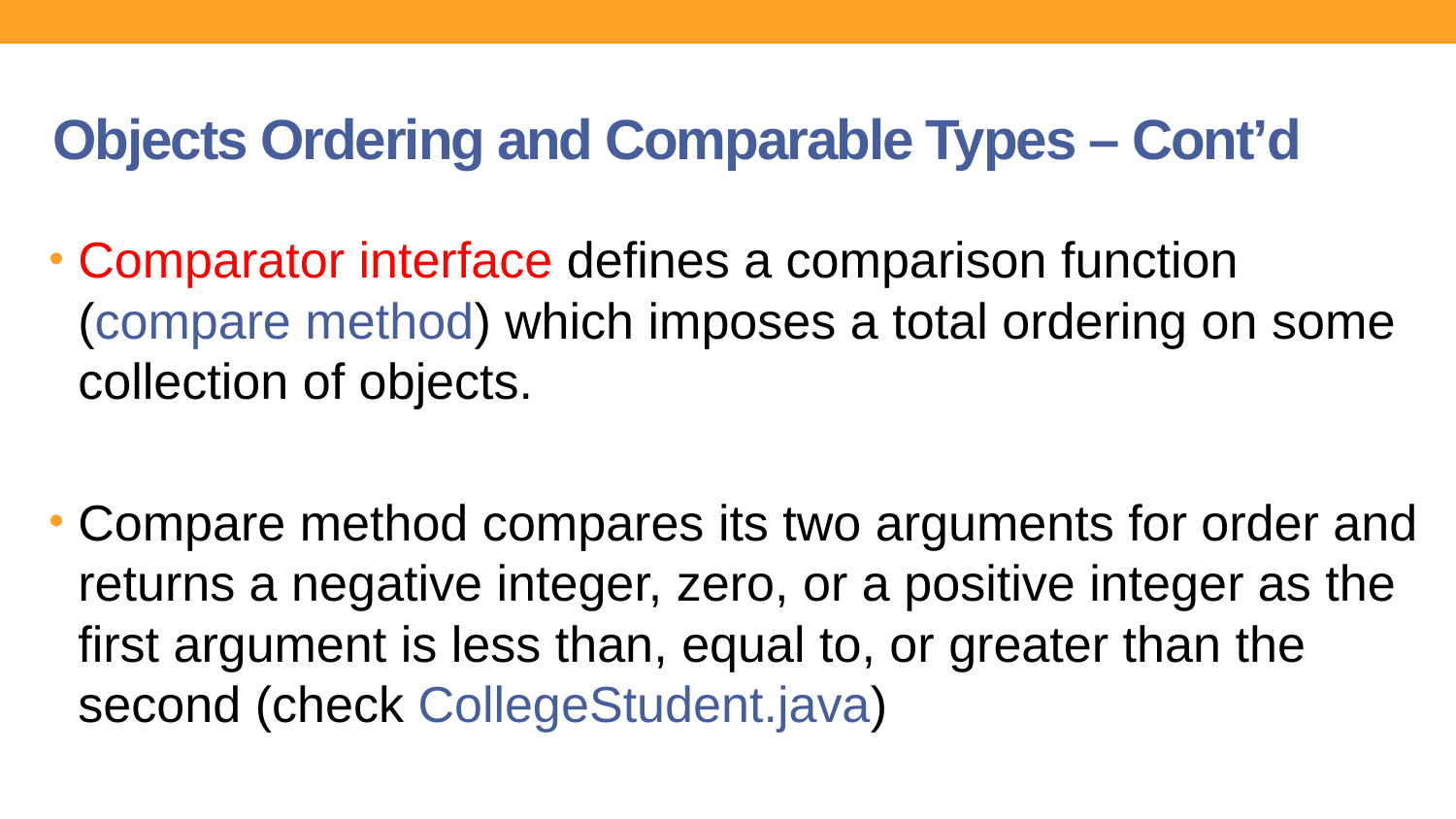

Objects Ordering and Comparable Types – Cont’d
Comparator interface defines a comparison function (compare method) which imposes a total ordering on some collection of objects.

Compare method compares its two arguments for order and returns a negative integer, zero, or a positive integer as the first argument is less than, equal to, or greater than the second (check CollegeStudent.java)